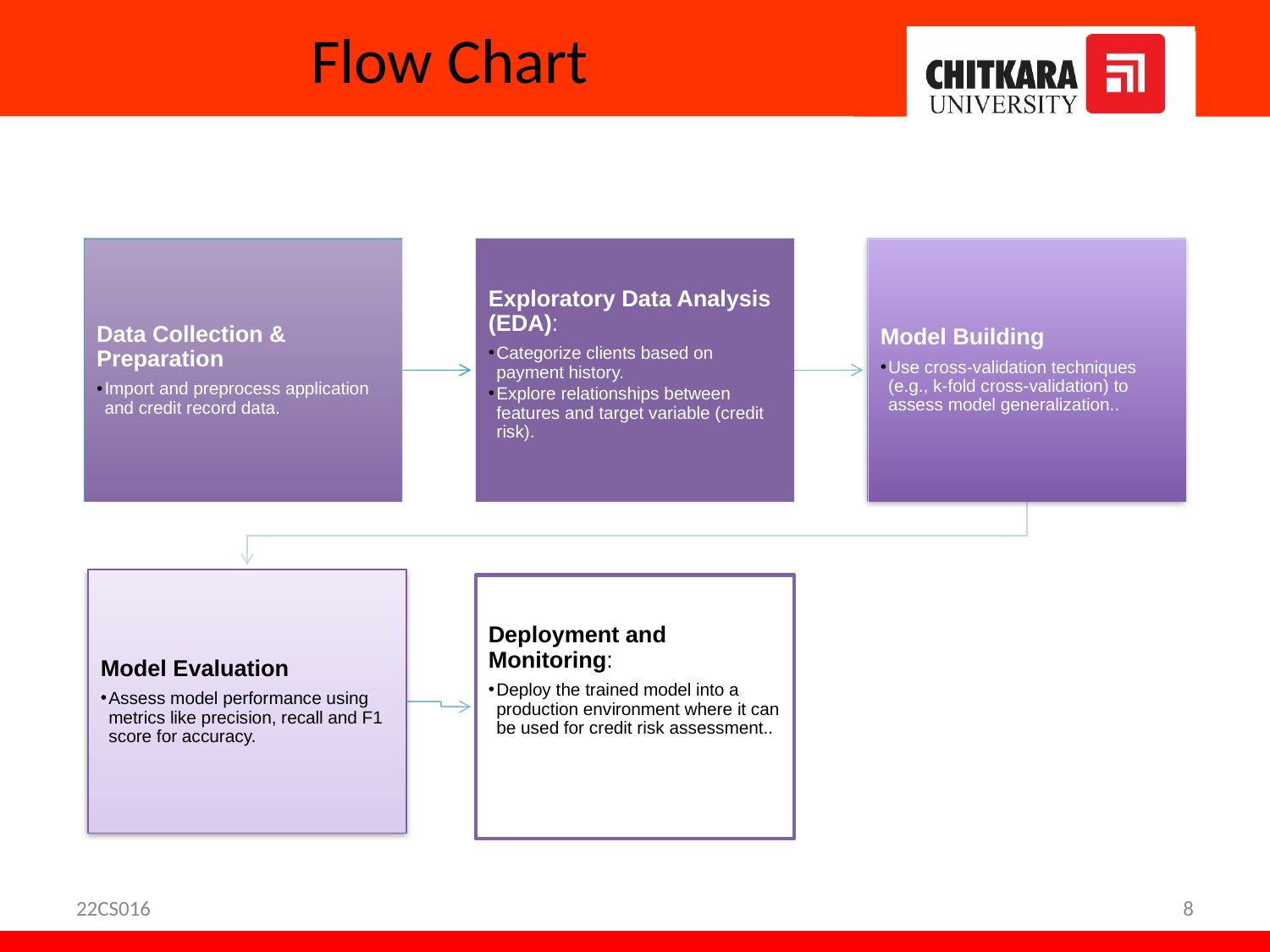

# Flow Chart

Data Collection & Preparation
Import and preprocess application and credit record data.

Exploratory Data Analysis (EDA):
Categorize clients based on payment history.
Explore relationships between features and target variable (credit risk).

Model Building
Use cross-validation techniques (e.g., k-fold cross-validation) to assess model generalization..

Model Evaluation
Assess model performance using metrics like precision, recall and F1 score for accuracy.

Deployment and Monitoring:
Deploy the trained model into a production environment where it can be used for credit risk assessment..
22CS016
8